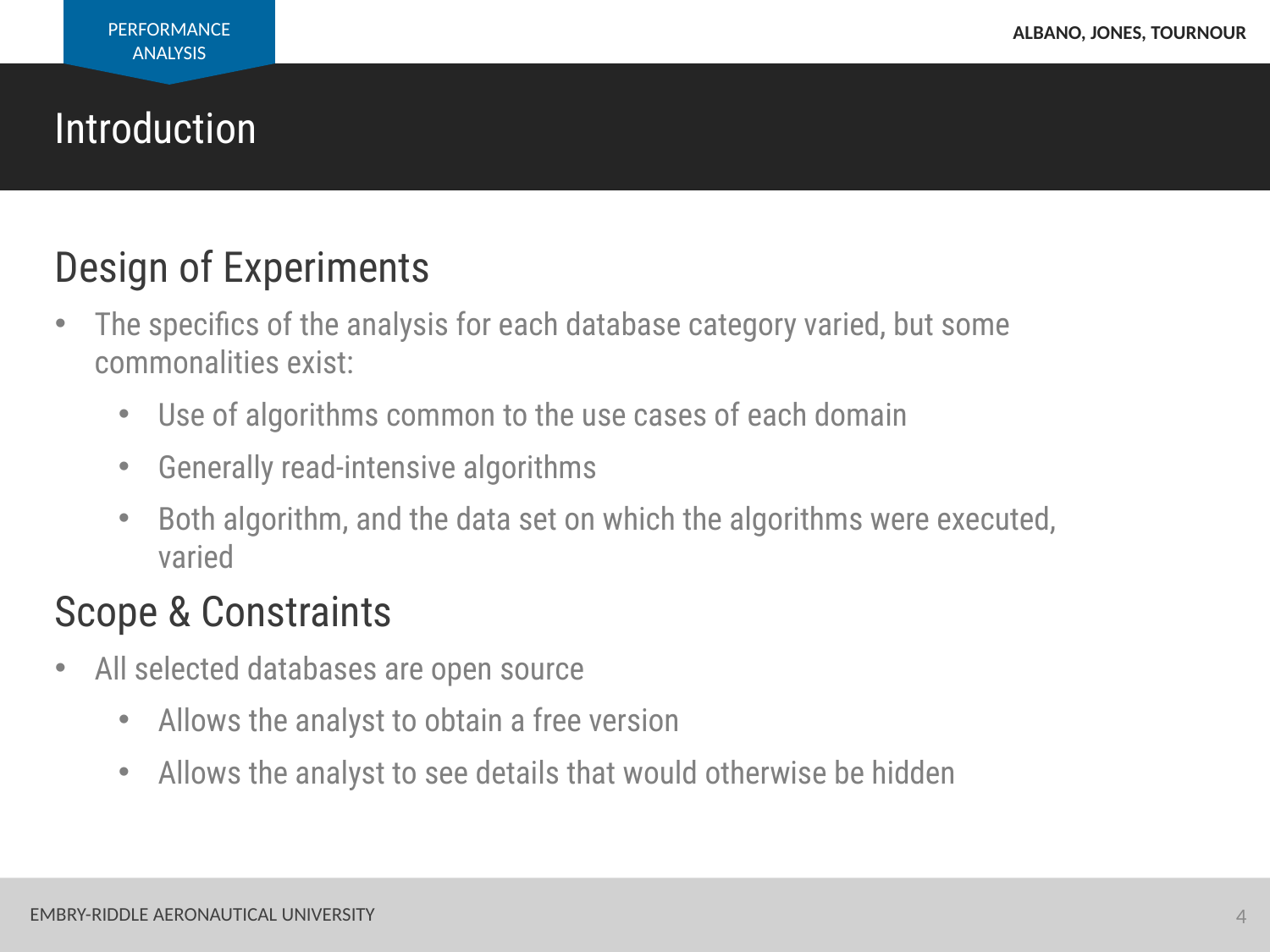

PERFORMANCE ANALYSIS
Albano, Jones, Tournour

Introduction
Design of Experiments
The specifics of the analysis for each database category varied, but some commonalities exist:
Use of algorithms common to the use cases of each domain
Generally read-intensive algorithms
Both algorithm, and the data set on which the algorithms were executed, varied
Scope & Constraints
All selected databases are open source
Allows the analyst to obtain a free version
Allows the analyst to see details that would otherwise be hidden

4
Embry-Riddle Aeronautical University